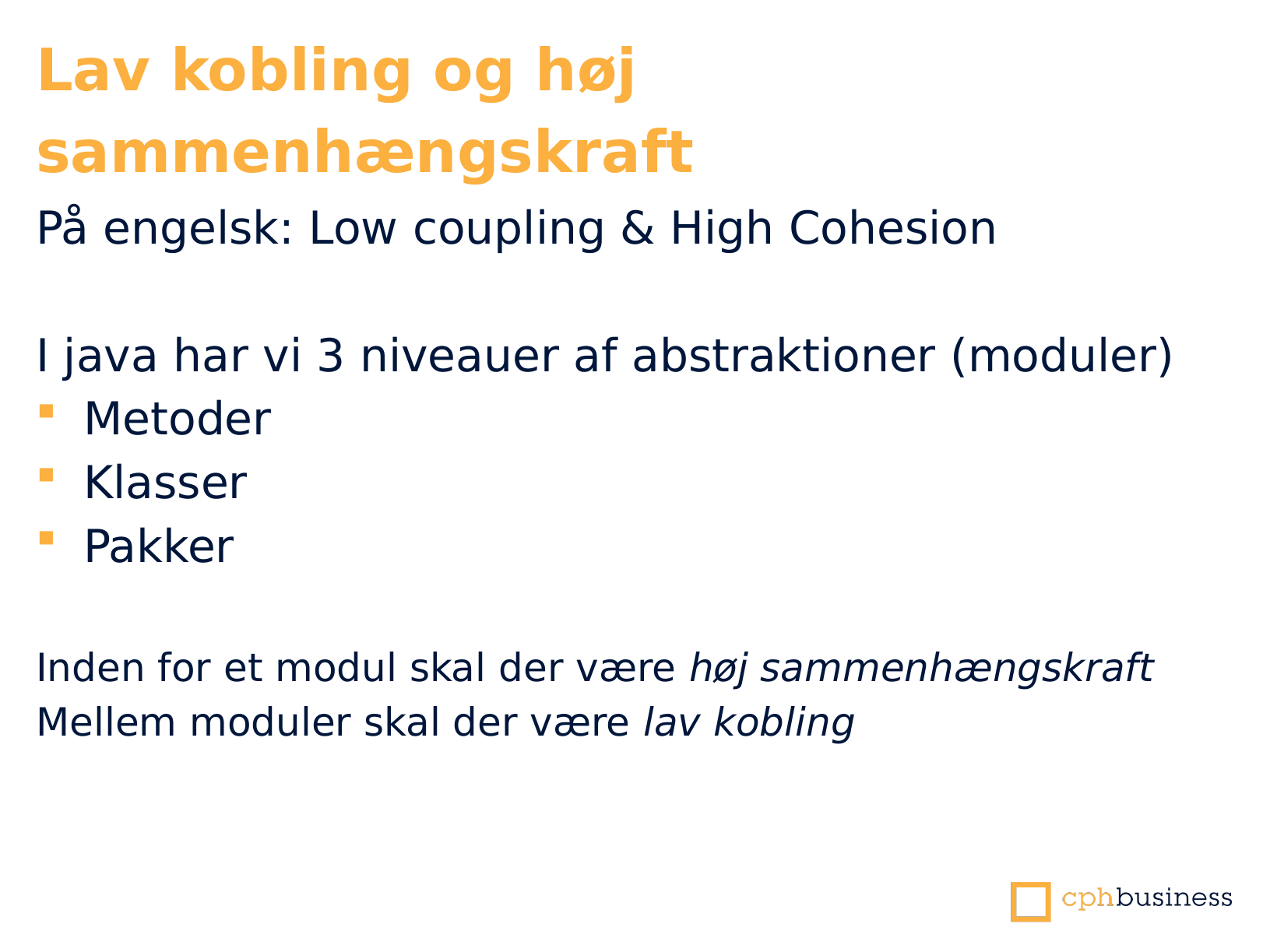

Lav kobling og høj
sammenhængskraft
På engelsk: Low coupling & High Cohesion

I java har vi 3 niveauer af abstraktioner (moduler)
Metoder
Klasser
Pakker

Inden for et modul skal der være høj sammenhængskraft
Mellem moduler skal der være lav kobling